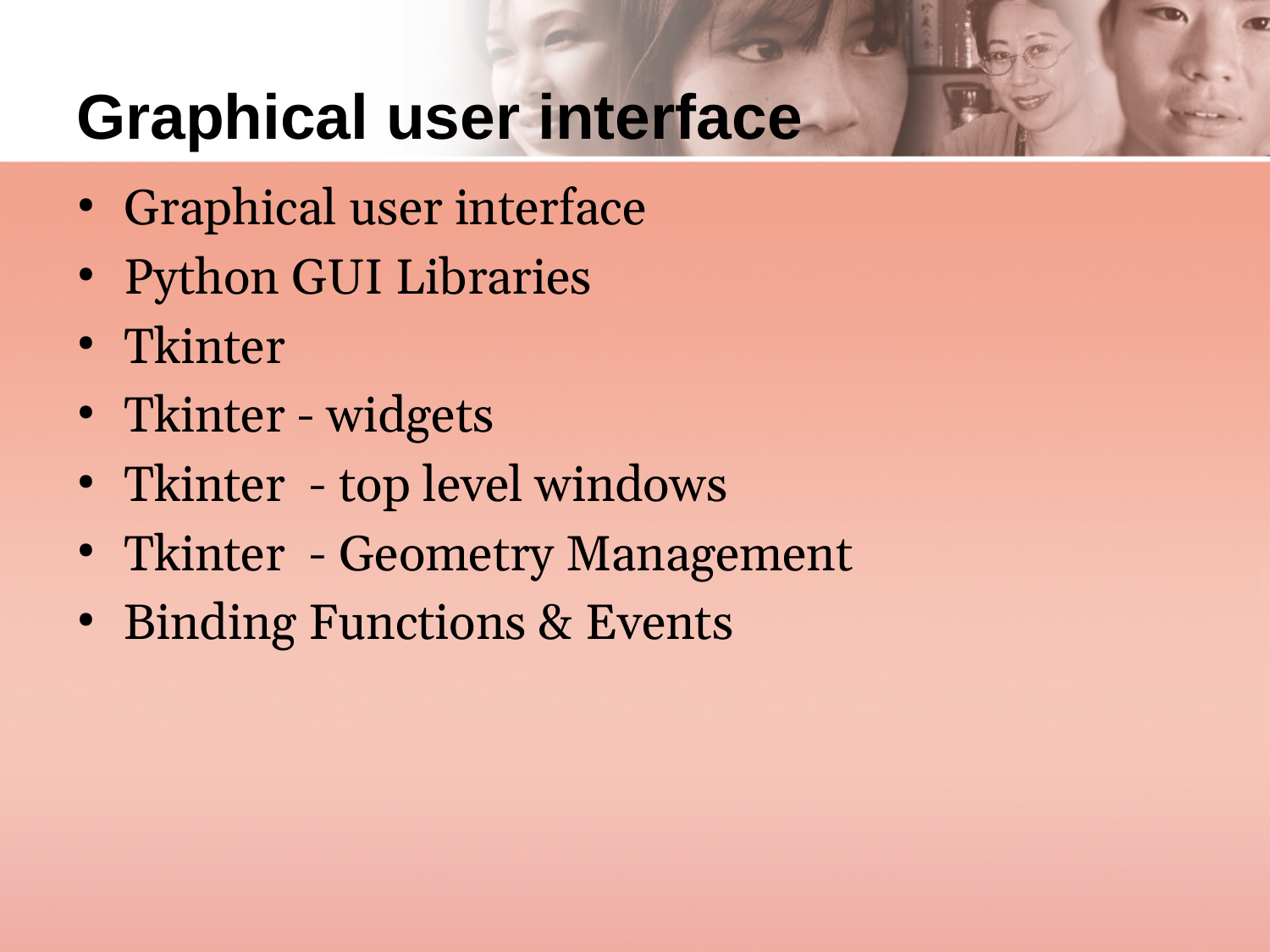

# Graphical user interface
Graphical user interface
Python GUI Libraries
Tkinter
Tkinter - widgets
Tkinter  - top level windows
Tkinter  - Geometry Management
Binding Functions & Events